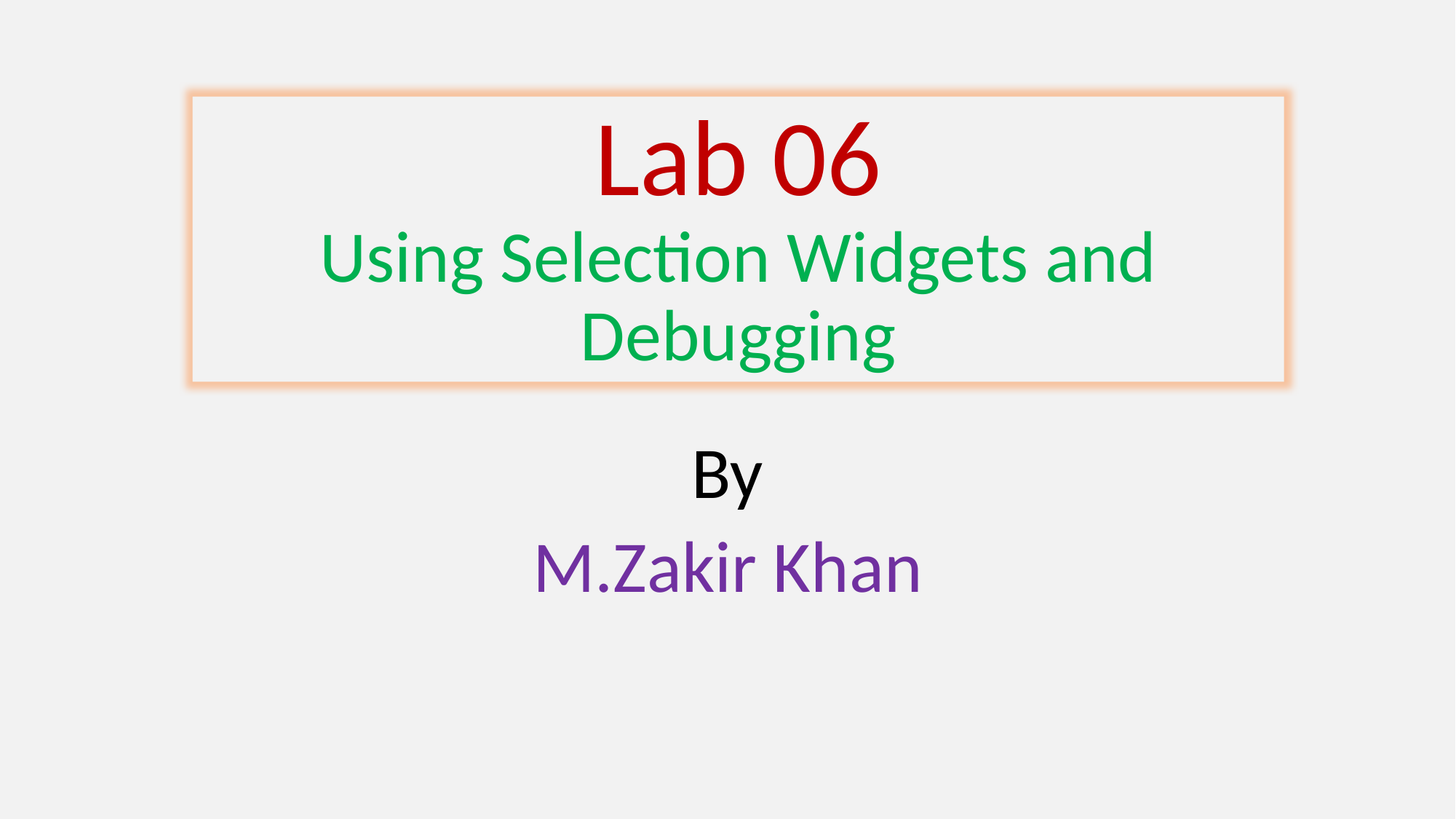

Lab 06
Using Selection Widgets and Debugging
By
M.Zakir Khan